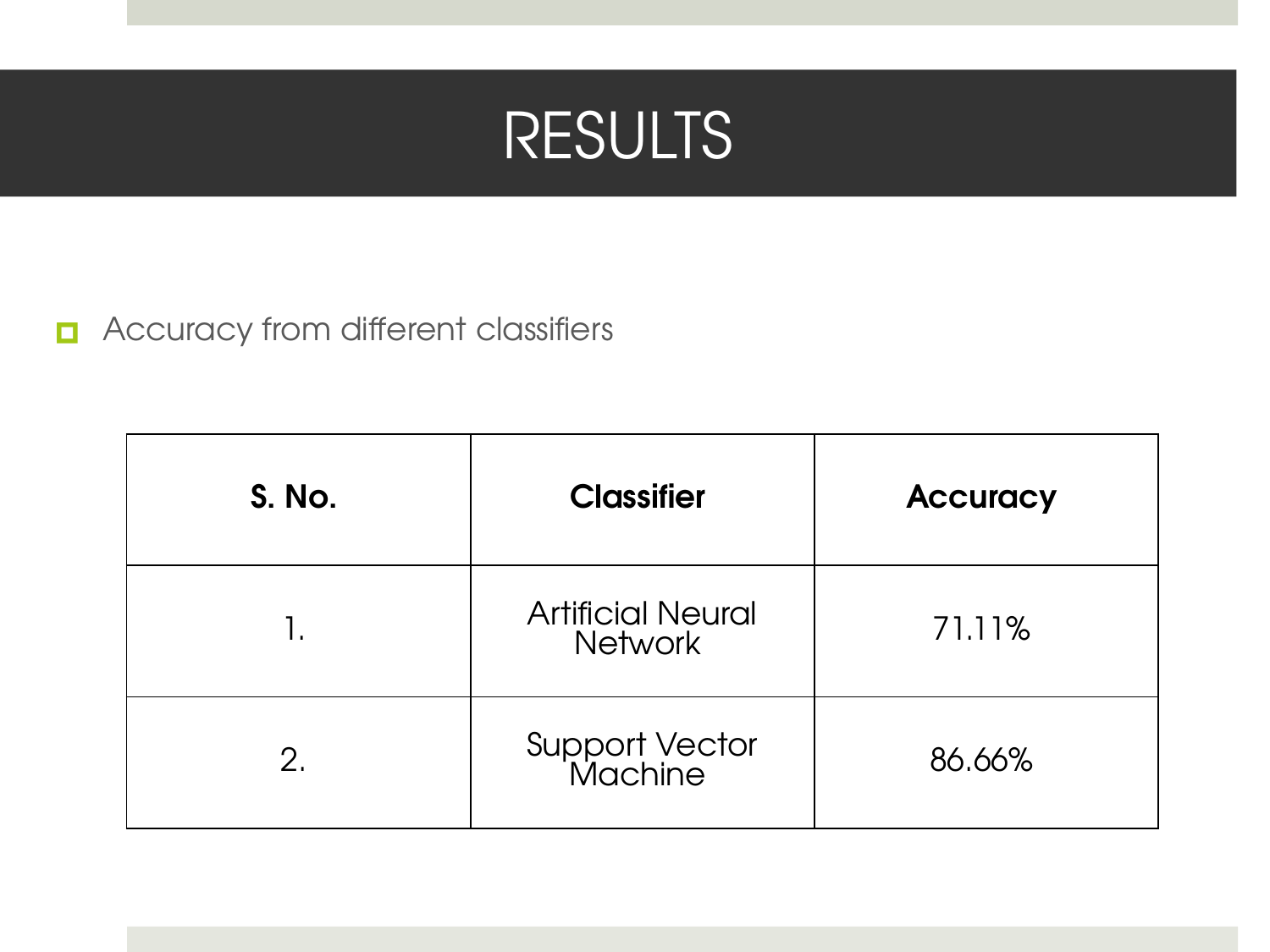

# RESULTS
Accuracy from different classifiers

| S. No. | Classifier | Accuracy |
| --- | --- | --- |
| 1. | Artificial Neural Network | 71.11% |
| 2. | Support Vector Machine | 86.66% |